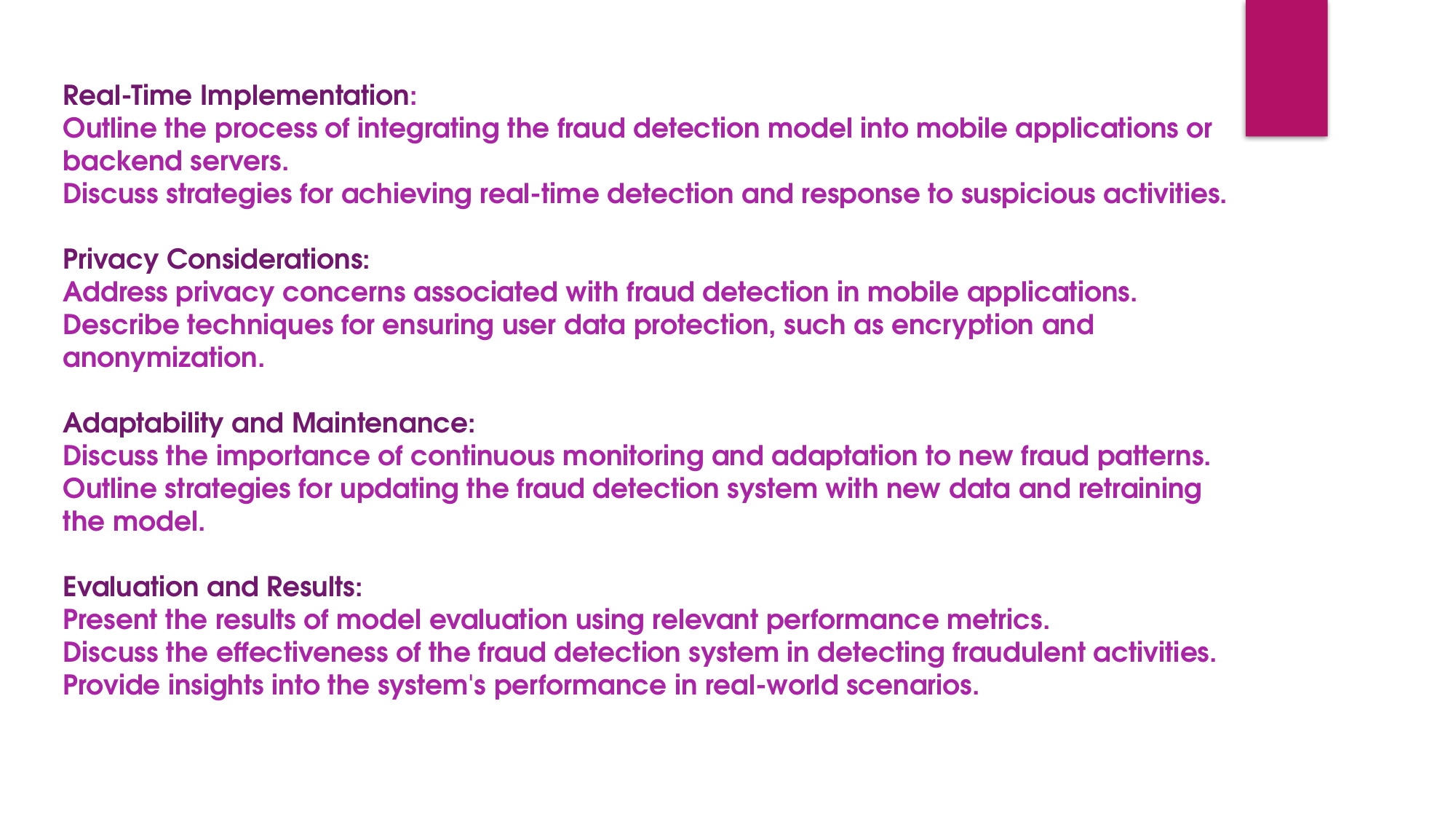

Real-Time Implementation:
Outline the process of integrating the fraud detection model into mobile applications or backend servers.
Discuss strategies for achieving real-time detection and response to suspicious activities.

Privacy Considerations:
Address privacy concerns associated with fraud detection in mobile applications.
Describe techniques for ensuring user data protection, such as encryption and anonymization.

Adaptability and Maintenance:
Discuss the importance of continuous monitoring and adaptation to new fraud patterns.
Outline strategies for updating the fraud detection system with new data and retraining the model.

Evaluation and Results:
Present the results of model evaluation using relevant performance metrics.
Discuss the effectiveness of the fraud detection system in detecting fraudulent activities.
Provide insights into the system's performance in real-world scenarios.